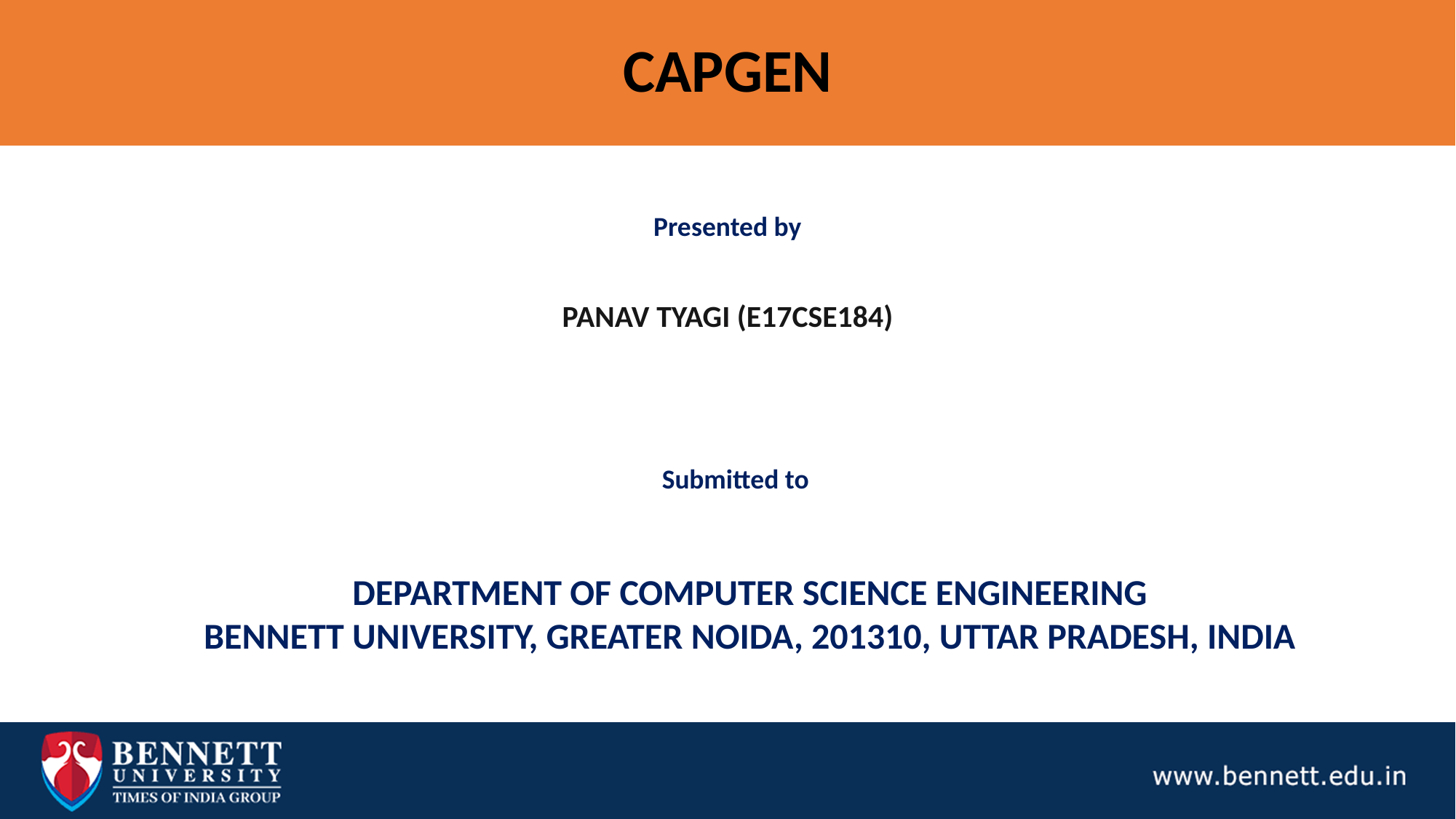

CAPGEN

Presented by

PANAV TYAGI (E17CSE184)
Submitted to

DEPARTMENT OF COMPUTER SCIENCE ENGINEERING
BENNETT UNIVERSITY, GREATER NOIDA, 201310, UTTAR PRADESH, INDIA